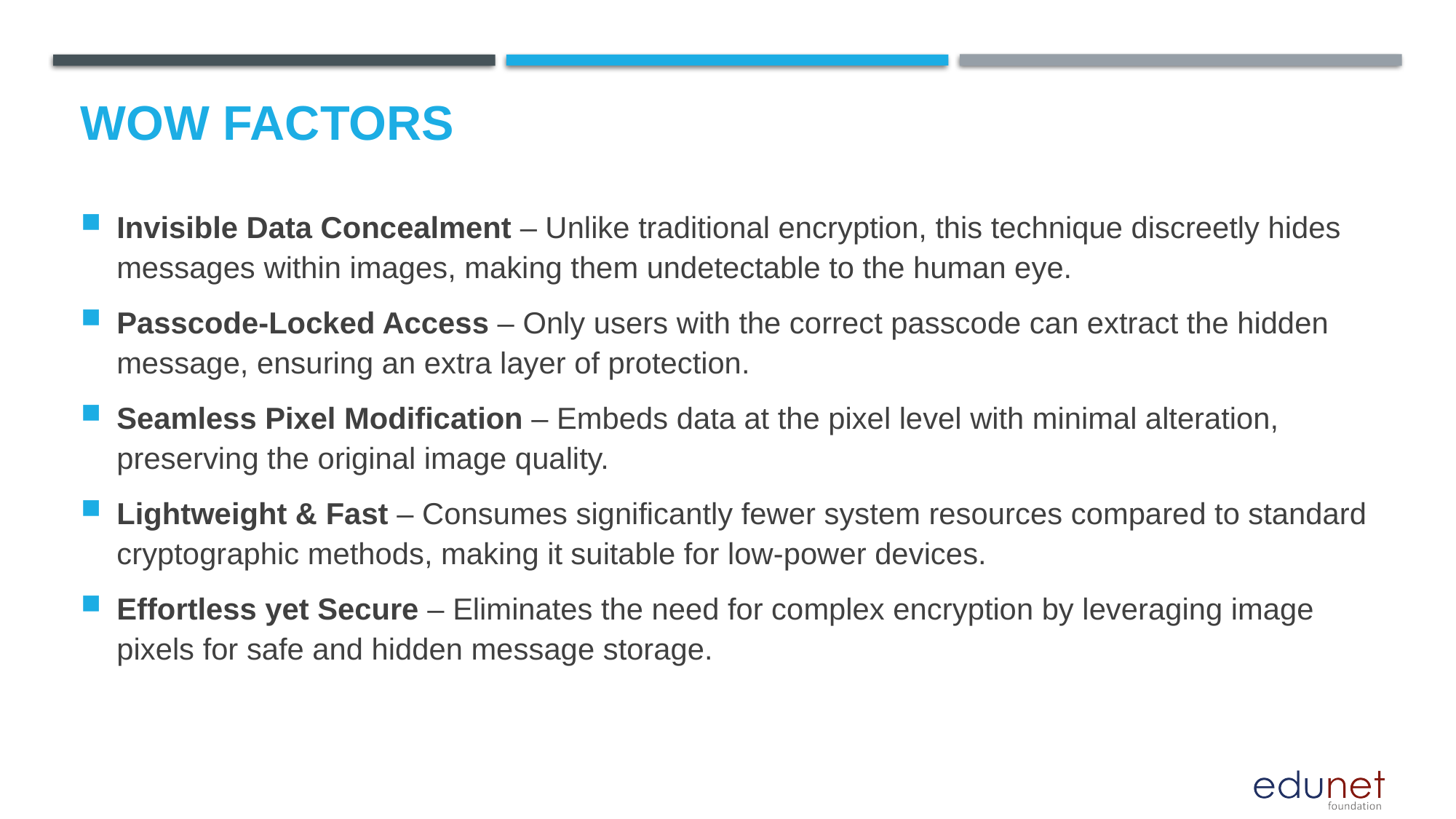

# Wow factors
Invisible Data Concealment – Unlike traditional encryption, this technique discreetly hides messages within images, making them undetectable to the human eye.
Passcode-Locked Access – Only users with the correct passcode can extract the hidden message, ensuring an extra layer of protection.
Seamless Pixel Modification – Embeds data at the pixel level with minimal alteration, preserving the original image quality.
Lightweight & Fast – Consumes significantly fewer system resources compared to standard cryptographic methods, making it suitable for low-power devices.
Effortless yet Secure – Eliminates the need for complex encryption by leveraging image pixels for safe and hidden message storage.